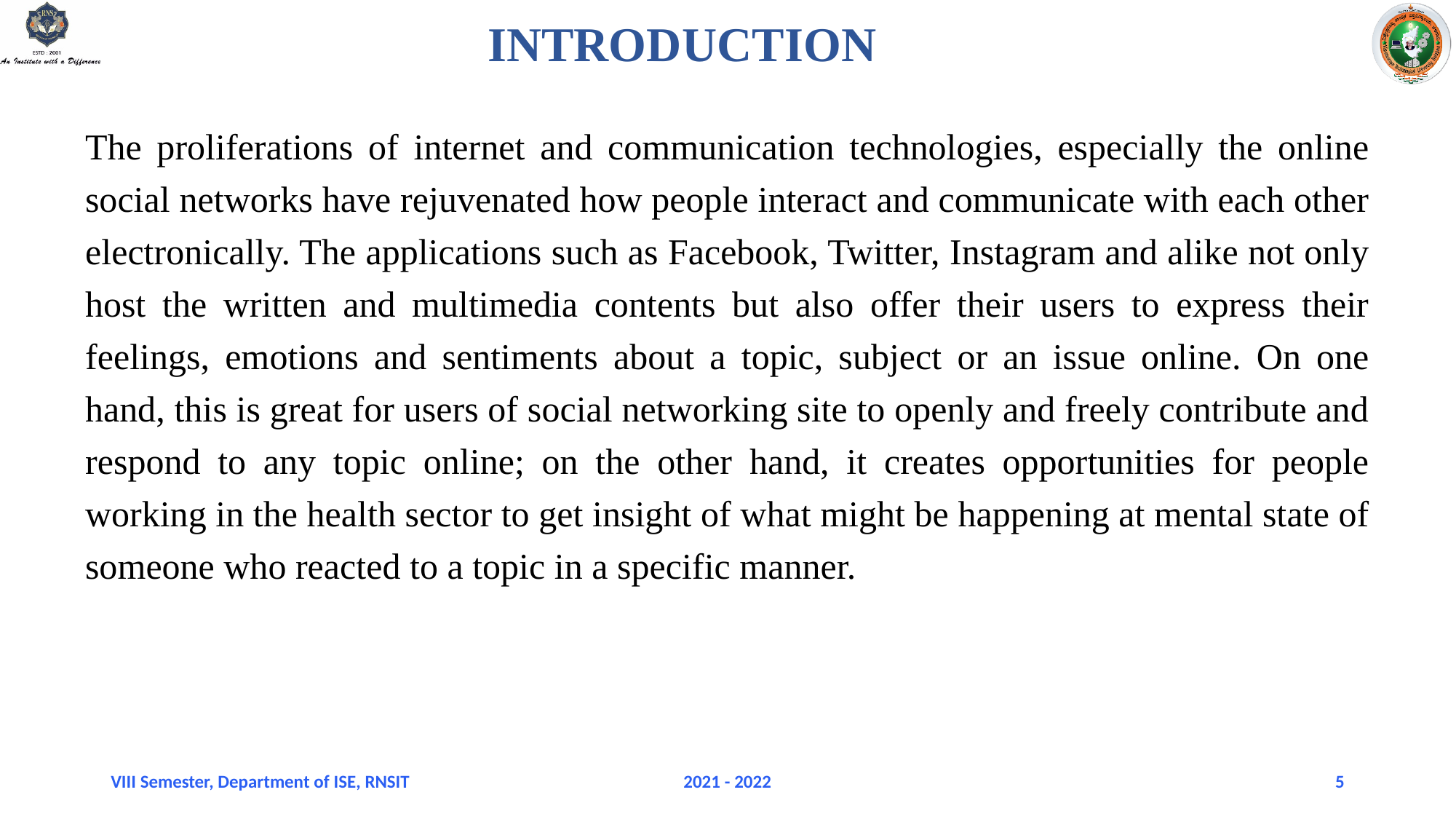

INTRODUCTION
The proliferations of internet and communication technologies, especially the online social networks have rejuvenated how people interact and communicate with each other electronically. The applications such as Facebook, Twitter, Instagram and alike not only host the written and multimedia contents but also offer their users to express their feelings, emotions and sentiments about a topic, subject or an issue online. On one hand, this is great for users of social networking site to openly and freely contribute and respond to any topic online; on the other hand, it creates opportunities for people working in the health sector to get insight of what might be happening at mental state of someone who reacted to a topic in a specific manner.
VIII Semester, Department of ISE, RNSIT
2021 - 2022
5